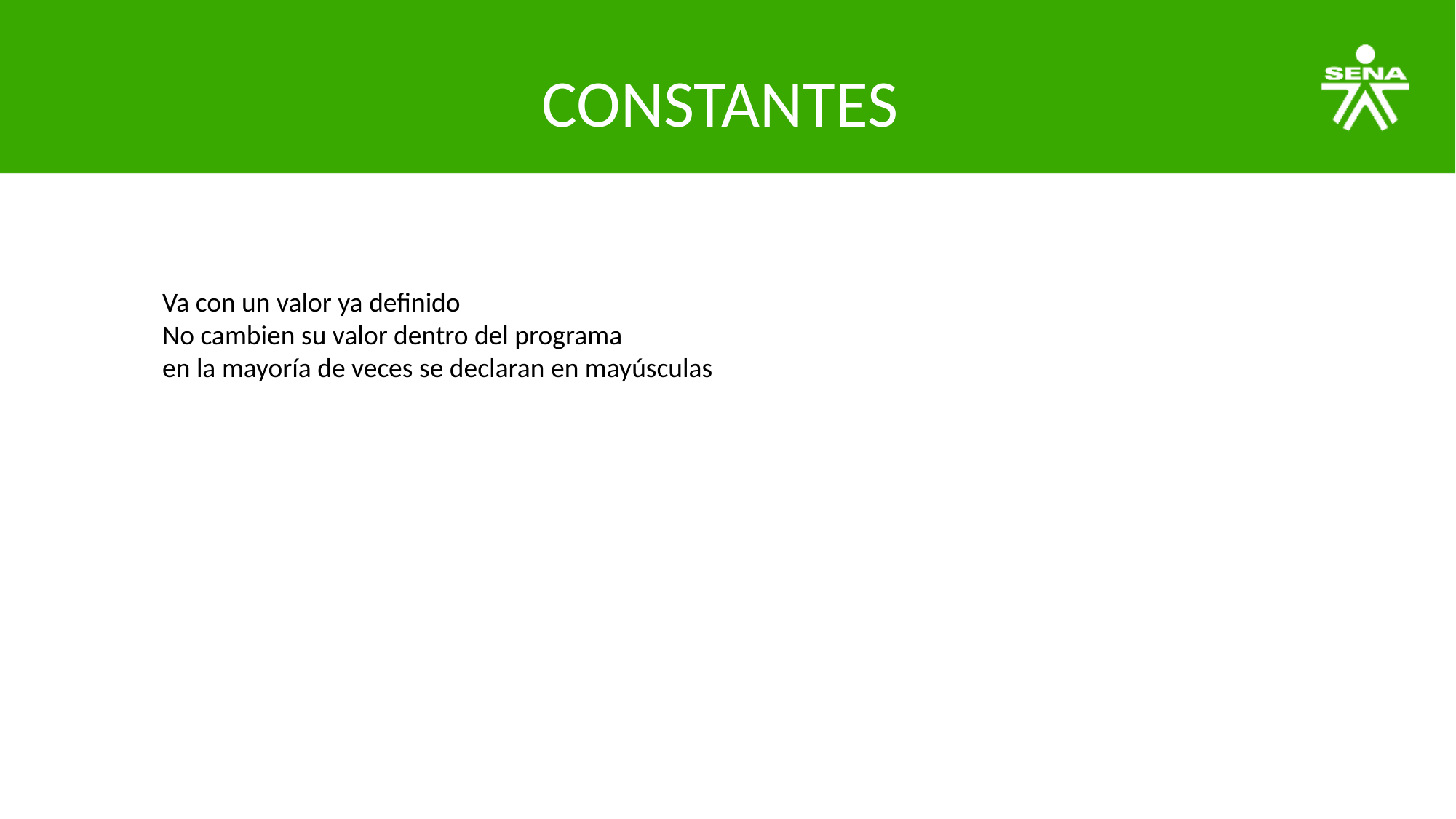

# CONSTANTES
Va con un valor ya definido
No cambien su valor dentro del programa
en la mayoría de veces se declaran en mayúsculas